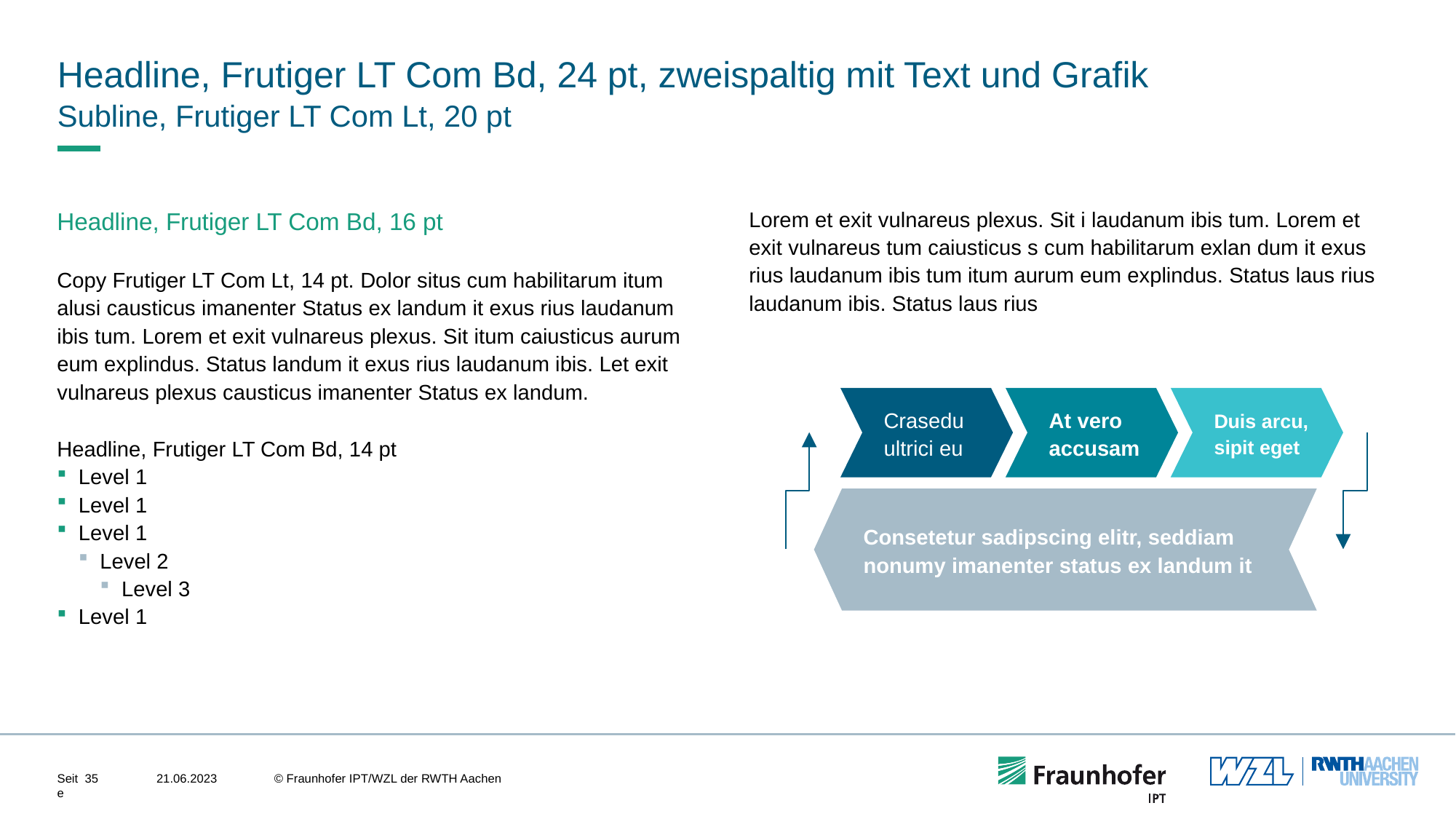

# Headline, Frutiger LT Com Bd, 24 pt, zweispaltig mit Text und Grafik
Subline, Frutiger LT Com Lt, 20 pt
Headline, Frutiger LT Com Bd, 16 pt
Copy Frutiger LT Com Lt, 14 pt. Dolor situs cum habilitarum itum alusi causticus imanenter Status ex landum it exus rius laudanum ibis tum. Lorem et exit vulnareus plexus. Sit itum caiusticus aurum eum explindus. Status landum it exus rius laudanum ibis. Let exit vulnareus plexus causticus imanenter Status ex landum.
Headline, Frutiger LT Com Bd, 14 pt
Level 1
Level 1
Level 1
Level 2
Level 3
Level 1
Lorem et exit vulnareus plexus. Sit i laudanum ibis tum. Lorem et exit vulnareus tum caiusticus s cum habilitarum exlan dum it exus rius laudanum ibis tum itum aurum eum explindus. Status laus rius laudanum ibis. Status laus rius
Crasedu ultrici eu
At vero accusam
Duis arcu, sipit eget
Consetetur sadipscing elitr, seddiam nonumy imanenter status ex landum it
35
21.06.2023
© Fraunhofer IPT/WZL der RWTH Aachen